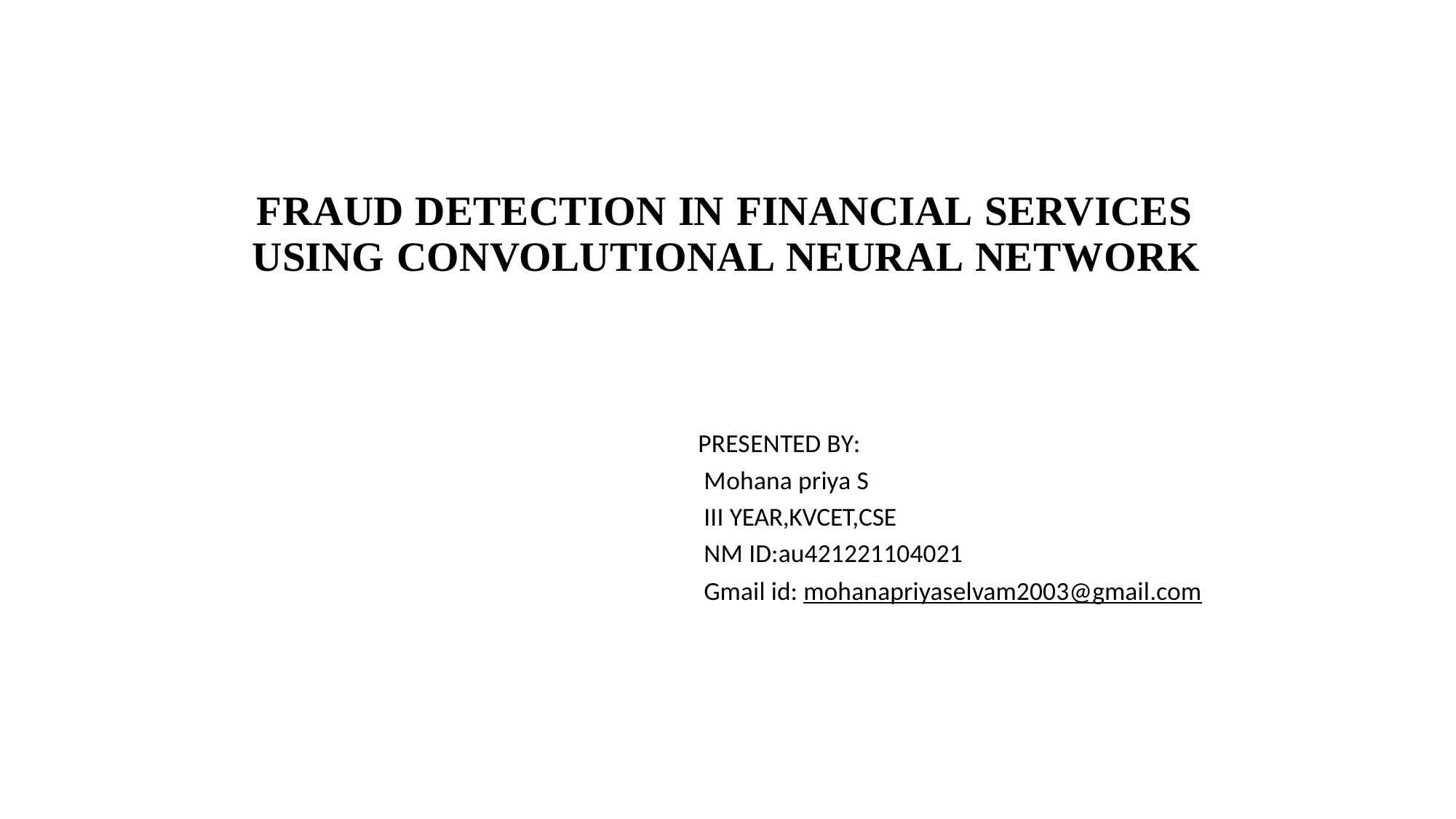

# FRAUD DETECTION IN FINANCIAL SERVICES  USING CONVOLUTIONAL NEURAL NETWORK
PRESENTED BY:
Mohana priya S
III YEAR,KVCET,CSE
NM ID:au421221104021
Gmail id: mohanapriyaselvam2003@gmail.com